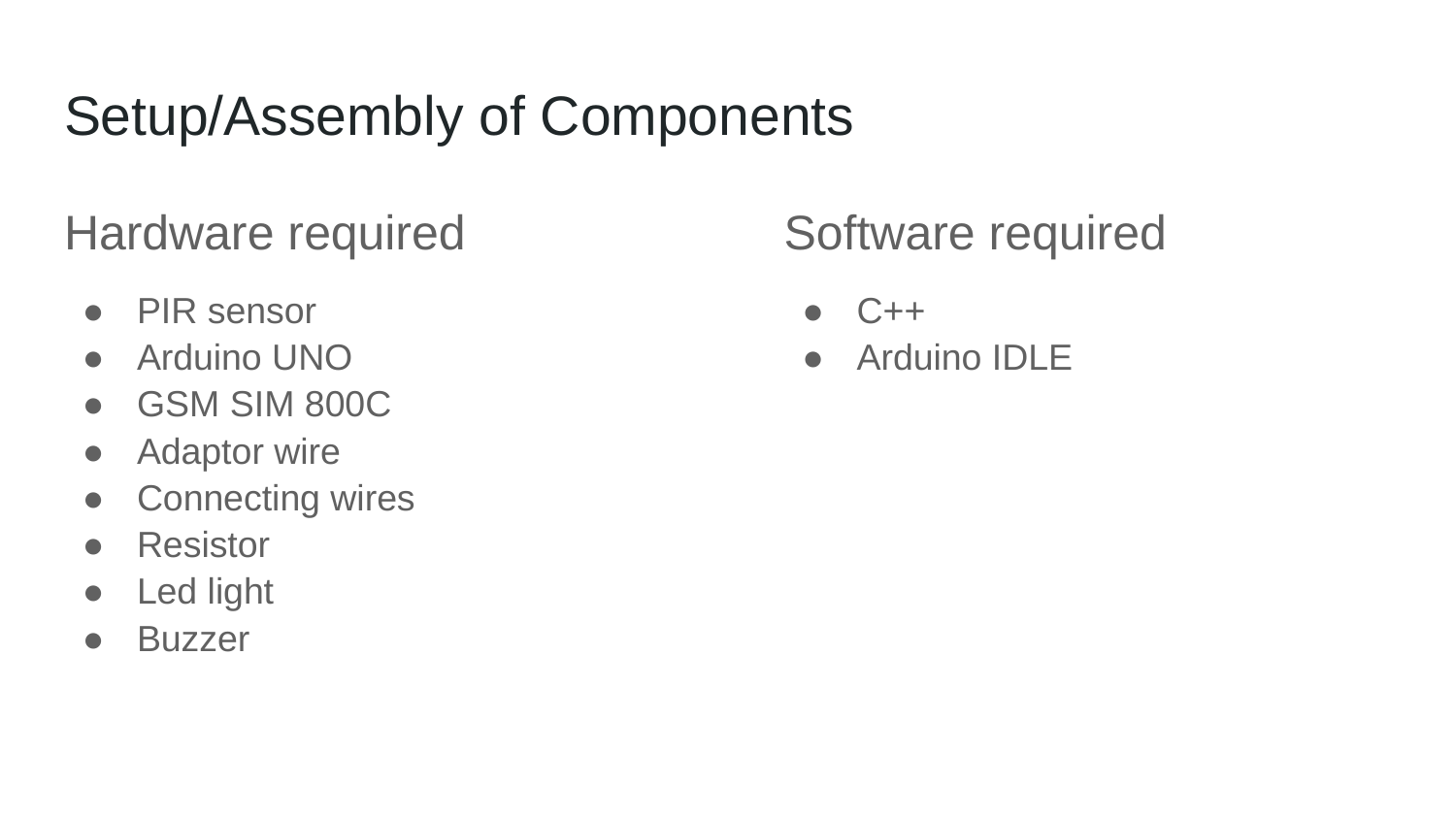

# Setup/Assembly of Components
Hardware required
PIR sensor
Arduino UNO
GSM SIM 800C
Adaptor wire
Connecting wires
Resistor
Led light
Buzzer
Software required
C++
Arduino IDLE